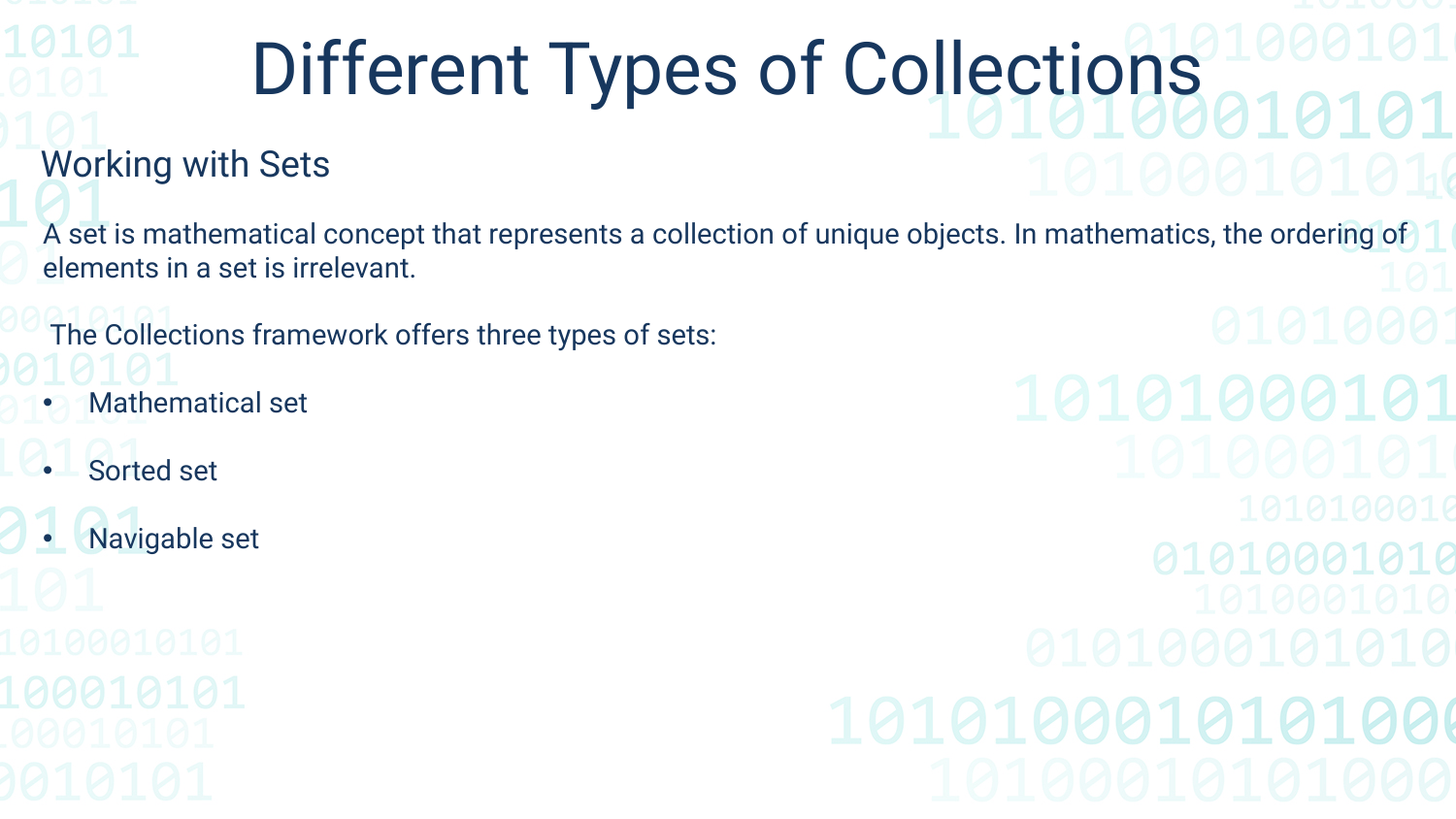

Different Types of Collections
Working with Sets
A set is mathematical concept that represents a collection of unique objects. In mathematics, the ordering of
elements in a set is irrelevant.

 The Collections framework offers three types of sets:

Mathematical set

Sorted set

Navigable set